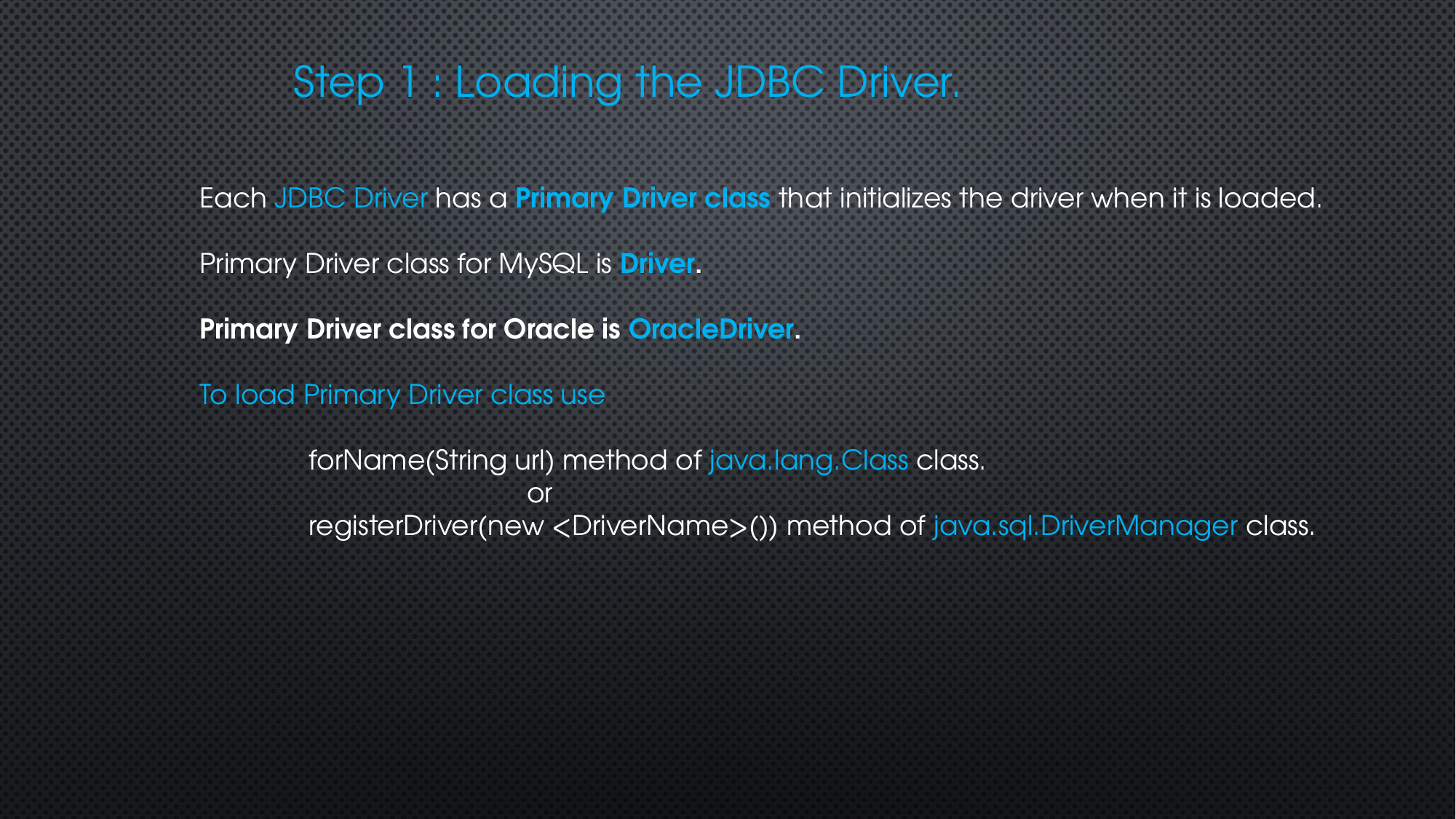

Step 1 : Loading the JDBC Driver.
Each JDBC Driver has a Primary Driver class that initializes the driver when it is loaded.

Primary Driver class for MySQL is Driver.

Primary Driver class for Oracle is OracleDriver.

To load Primary Driver class use

	forName(String url) method of java.lang.Class class.
			or
	registerDriver(new <DriverName>()) method of java.sql.DriverManager class.